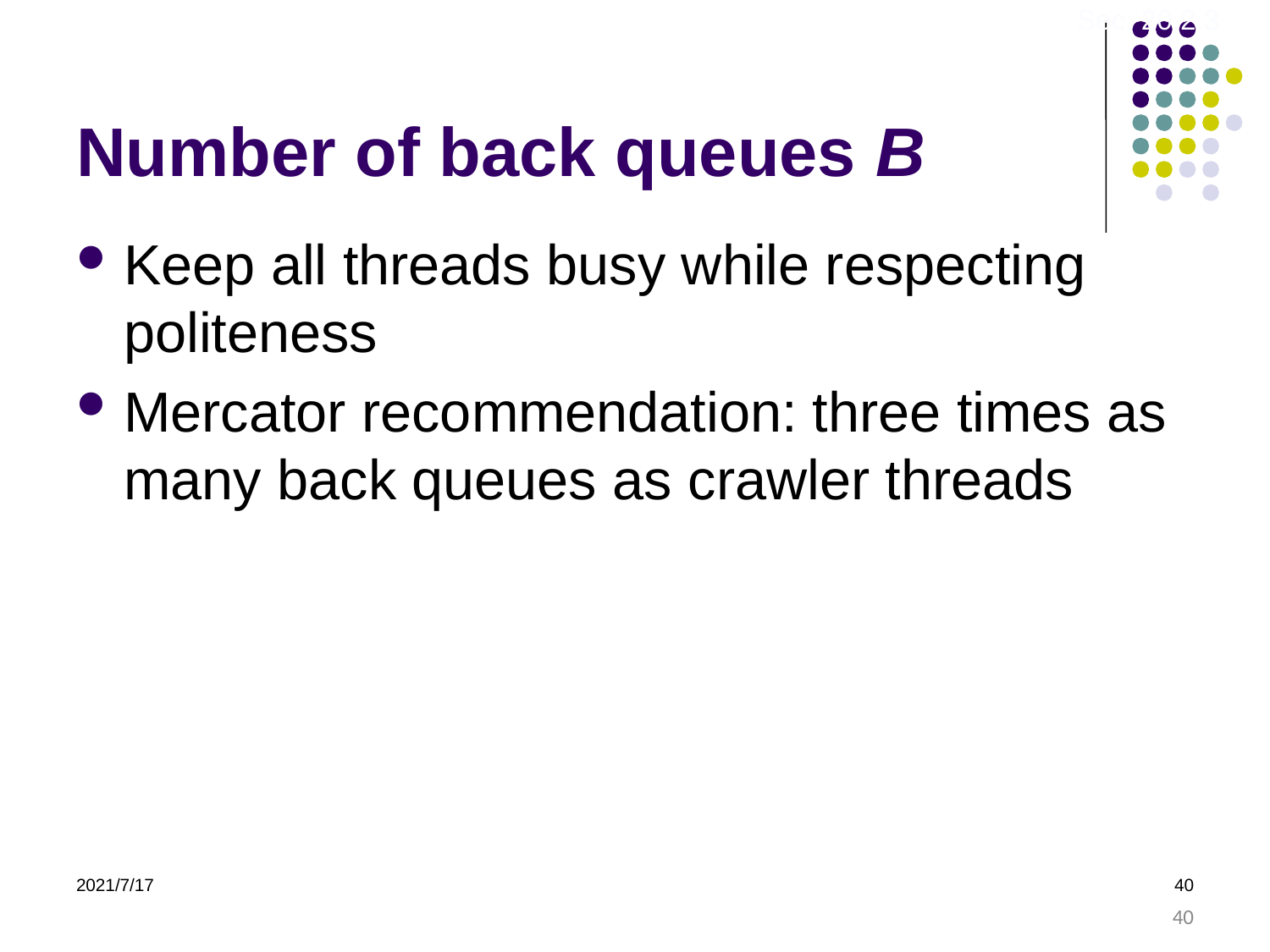

Number of back queues B
Sec. 20.2.3
Keep all threads busy while respecting politeness
Mercator recommendation: three times as many back queues as crawler threads
2021/7/17
40
40